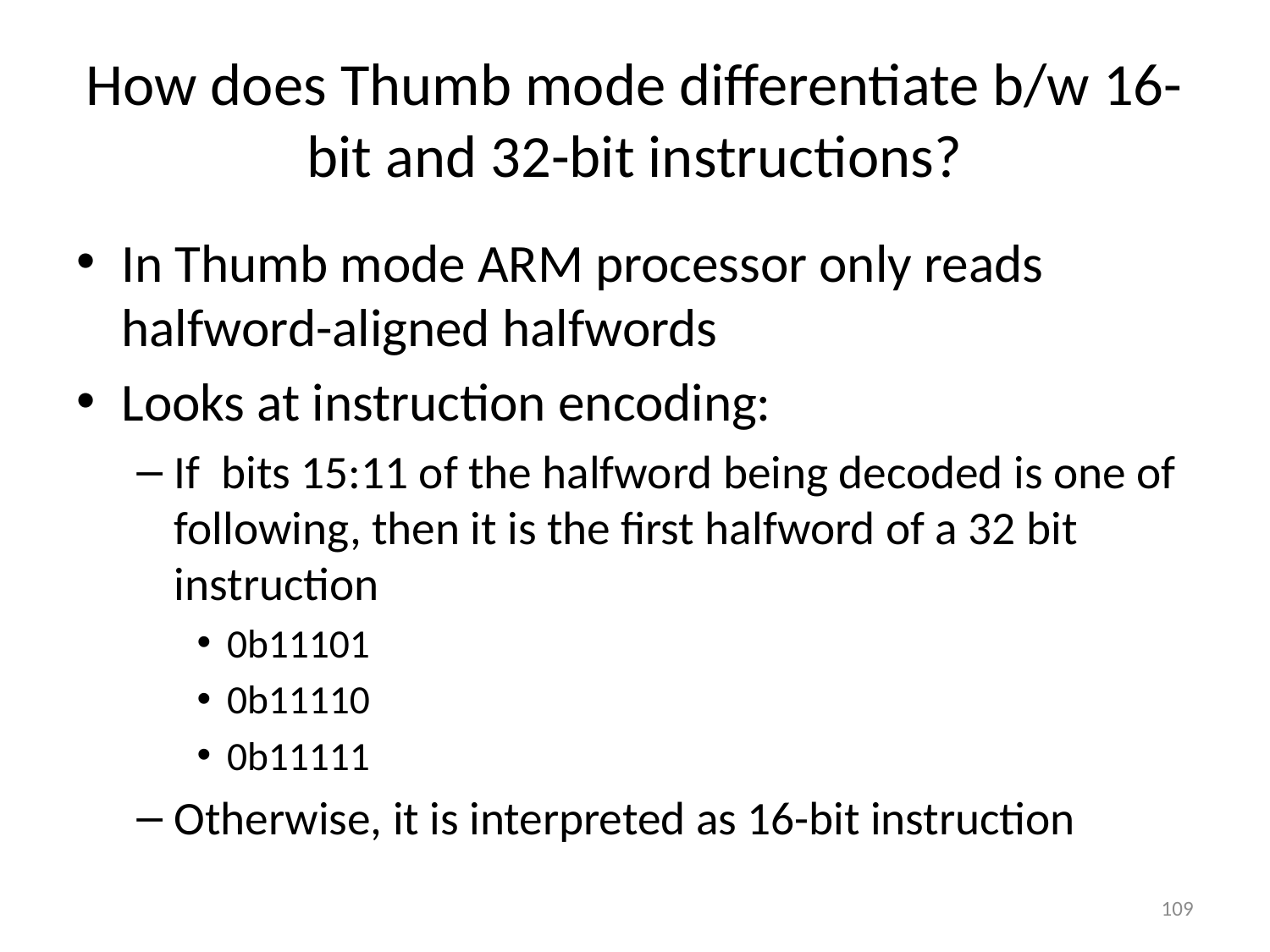

# How does Thumb mode differentiate b/w 16-bit and 32-bit instructions?
In Thumb mode ARM processor only reads halfword-aligned halfwords
Looks at instruction encoding:
If  bits 15:11 of the halfword being decoded is one of following, then it is the first halfword of a 32 bit instruction
0b11101
0b11110
0b11111
Otherwise, it is interpreted as 16-bit instruction
109